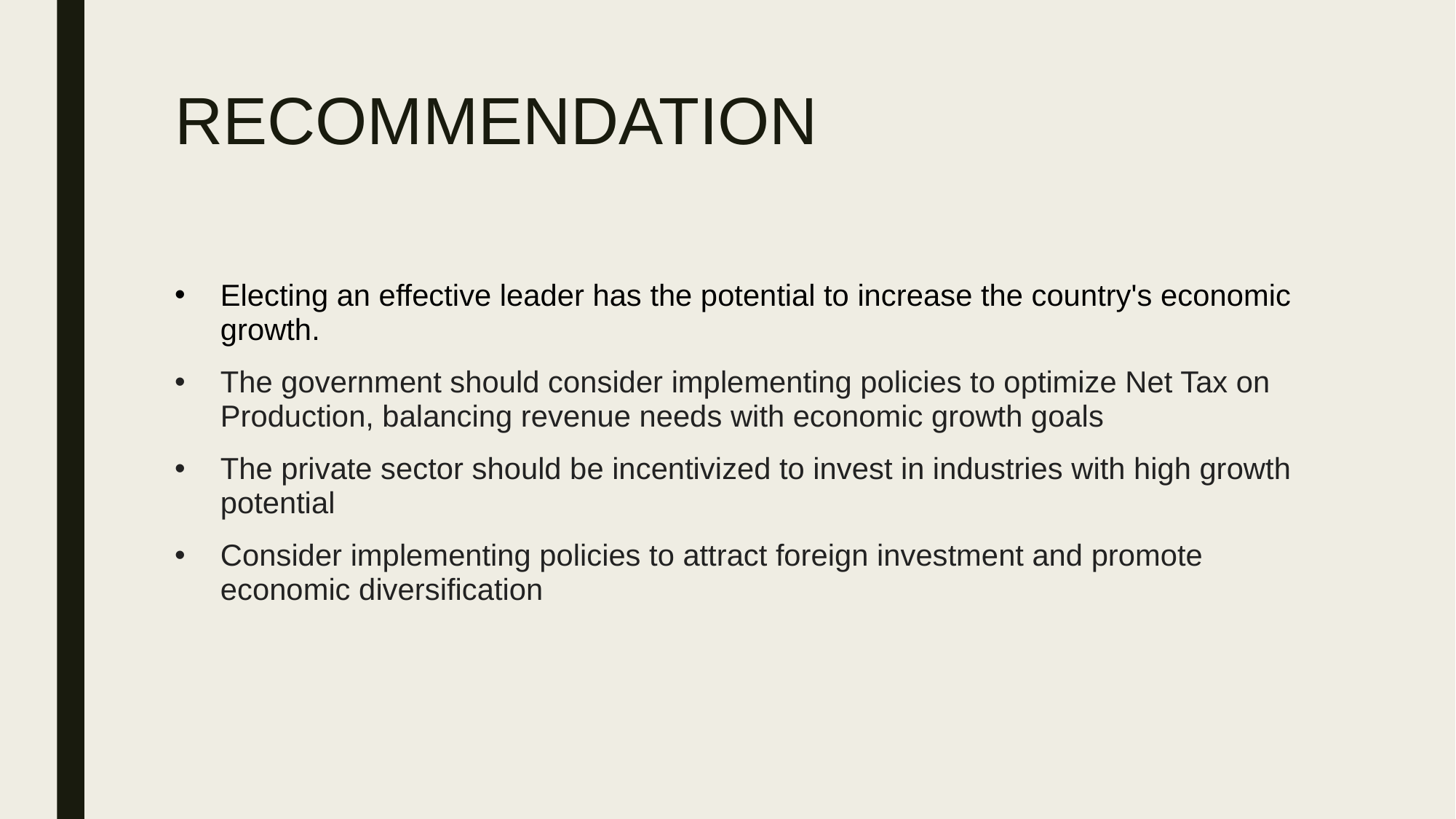

# RECOMMENDATION
Electing an effective leader has the potential to increase the country's economic growth.
The government should consider implementing policies to optimize Net Tax on Production, balancing revenue needs with economic growth goals
The private sector should be incentivized to invest in industries with high growth potential
Consider implementing policies to attract foreign investment and promote economic diversification